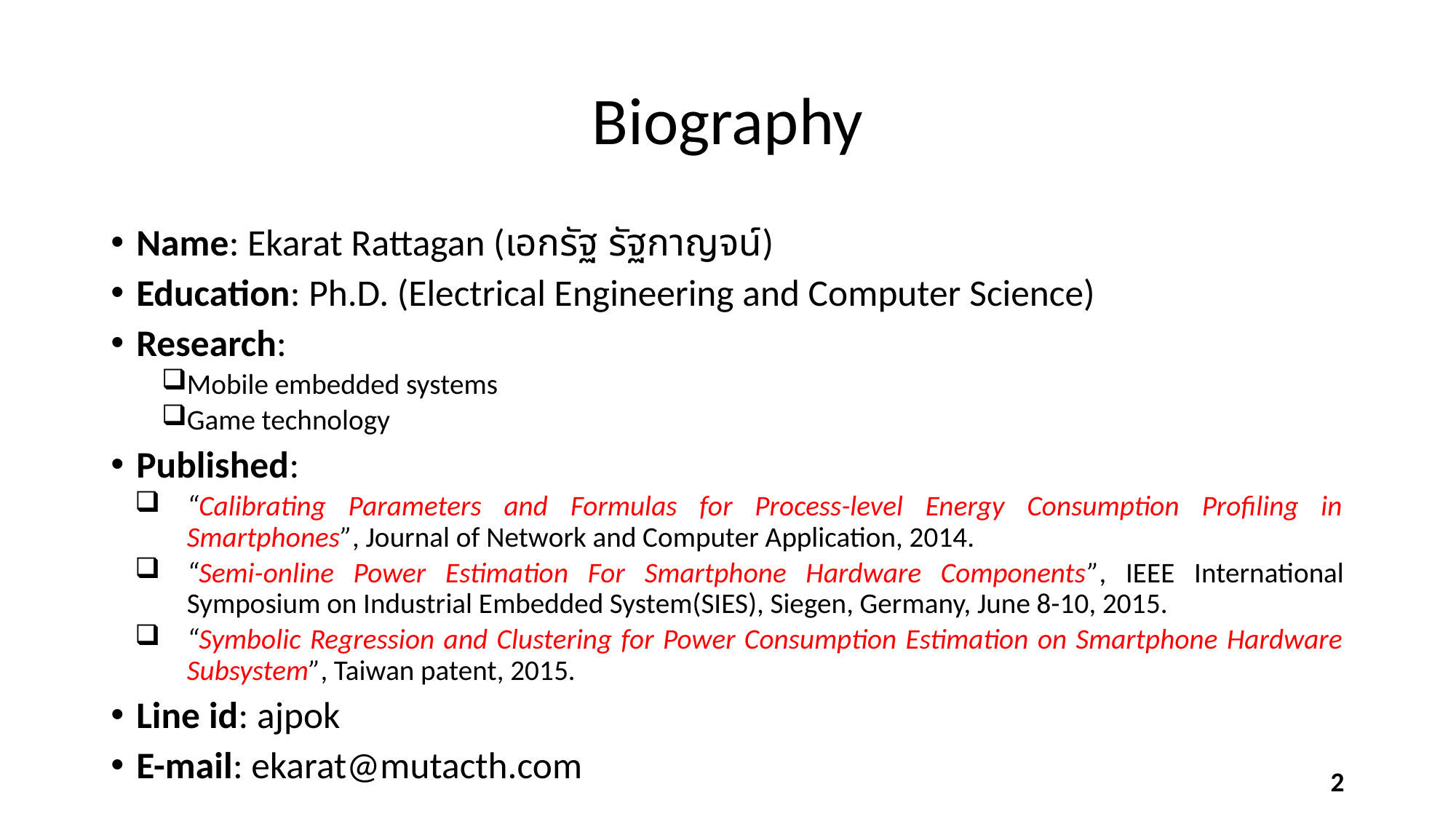

# Biography
Name: Ekarat Rattagan (เอกรัฐ รัฐกาญจน์)
Education: Ph.D. (Electrical Engineering and Computer Science)
Research:
Mobile embedded systems
Game technology
Published:
“Calibrating Parameters and Formulas for Process-level Energy Consumption Profiling in Smartphones”, Journal of Network and Computer Application, 2014.
“Semi-online Power Estimation For Smartphone Hardware Components”, IEEE International Symposium on Industrial Embedded System(SIES), Siegen, Germany, June 8-10, 2015.
“Symbolic Regression and Clustering for Power Consumption Estimation on Smartphone Hardware Subsystem”, Taiwan patent, 2015.
Line id: ajpok
E-mail: ekarat@mutacth.com

2